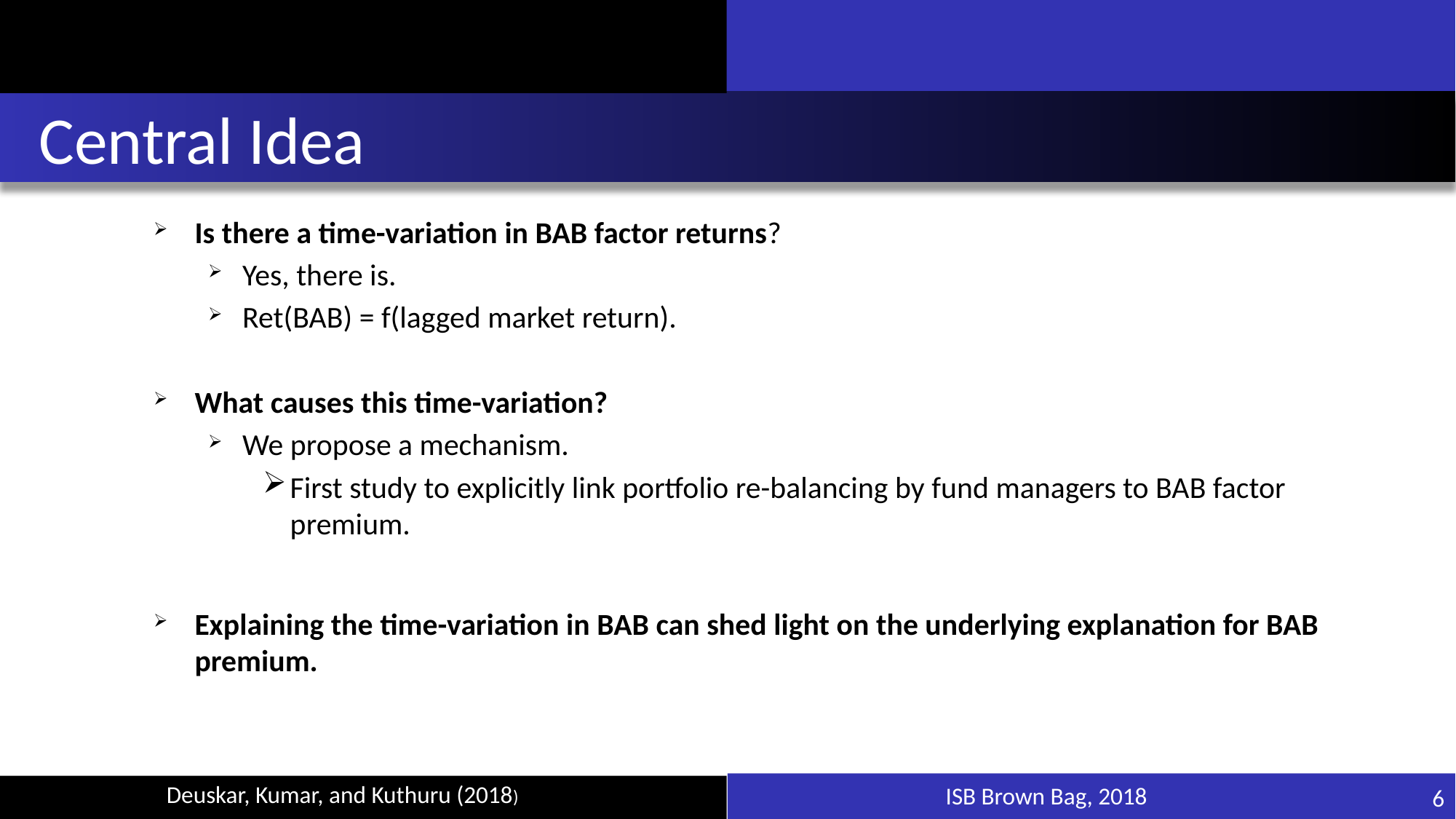

# Central Idea
Is there a time-variation in BAB factor returns?
Yes, there is.
Ret(BAB) = f(lagged market return).

What causes this time-variation?
We propose a mechanism.
First study to explicitly link portfolio re-balancing by fund managers to BAB factor premium.

Explaining the time-variation in BAB can shed light on the underlying explanation for BAB premium.

ISB Brown Bag, 2018
6